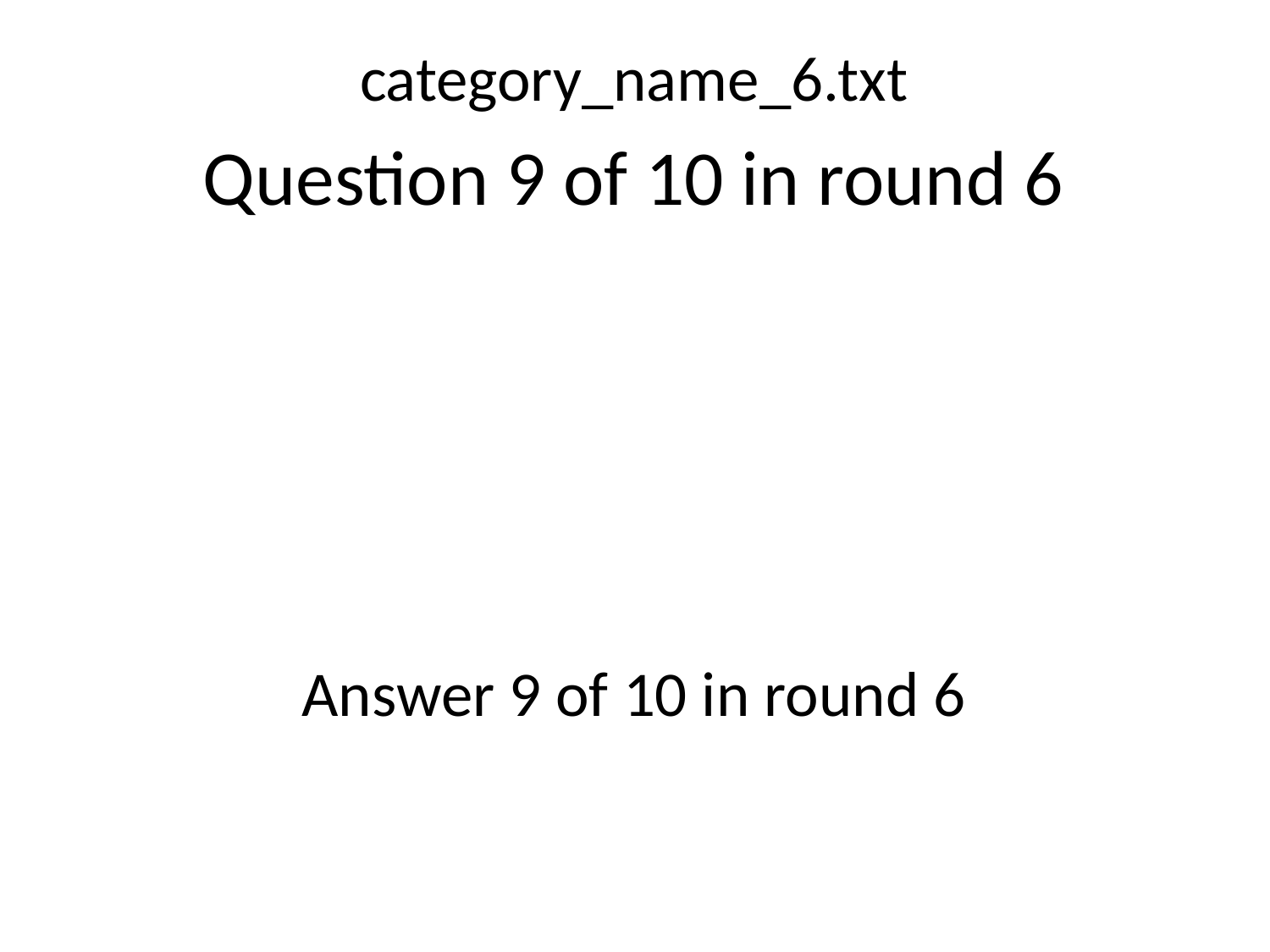

category_name_6.txt
Question 9 of 10 in round 6
Answer 9 of 10 in round 6